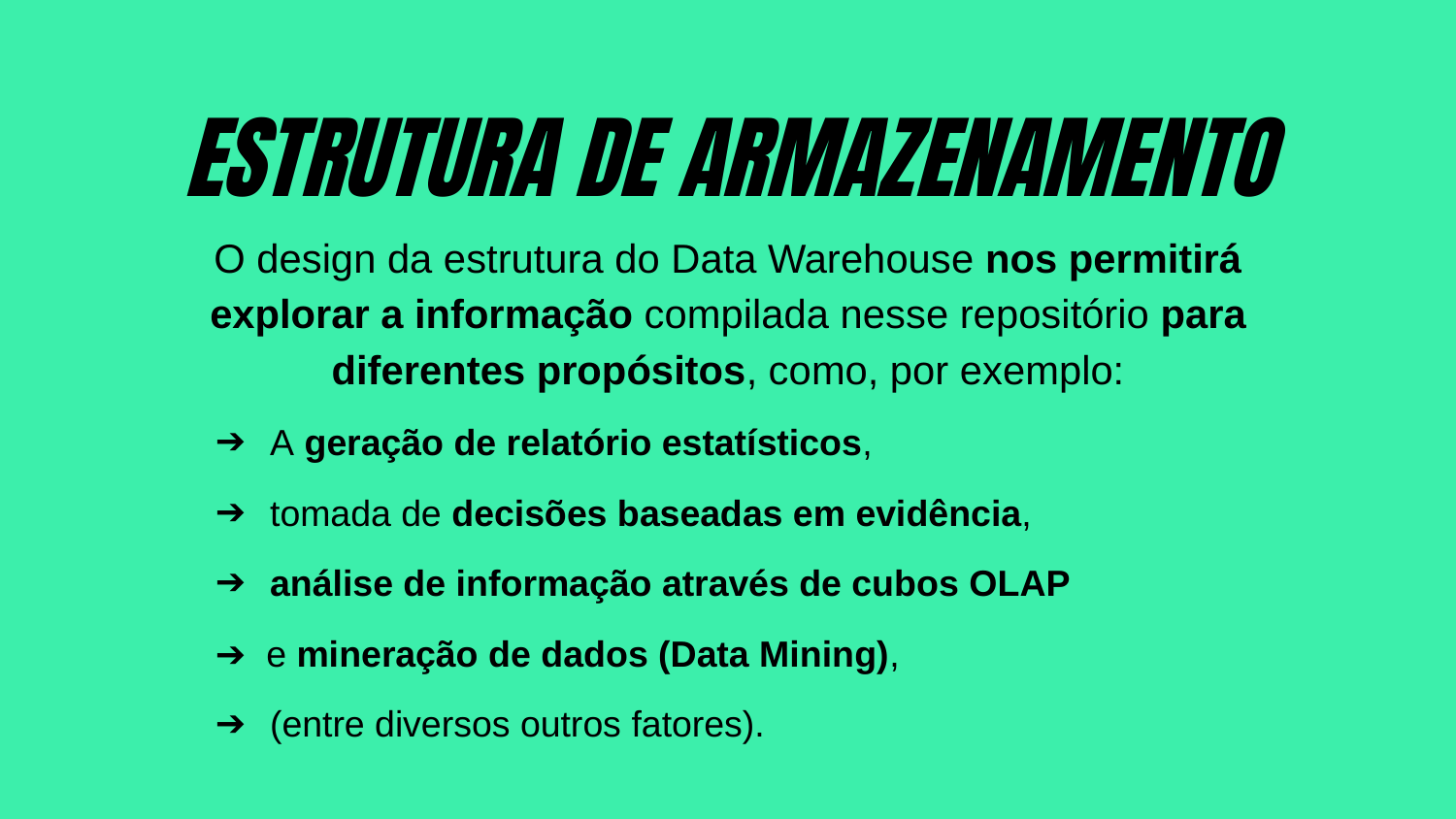

ESTRUTURA DE ARMAZENAMENTO

O design da estrutura do Data Warehouse nos permitirá explorar a informação compilada nesse repositório para diferentes propósitos, como, por exemplo:
A geração de relatório estatísticos,
tomada de decisões baseadas em evidência,
análise de informação através de cubos OLAP
➔  e mineração de dados (Data Mining),
(entre diversos outros fatores).